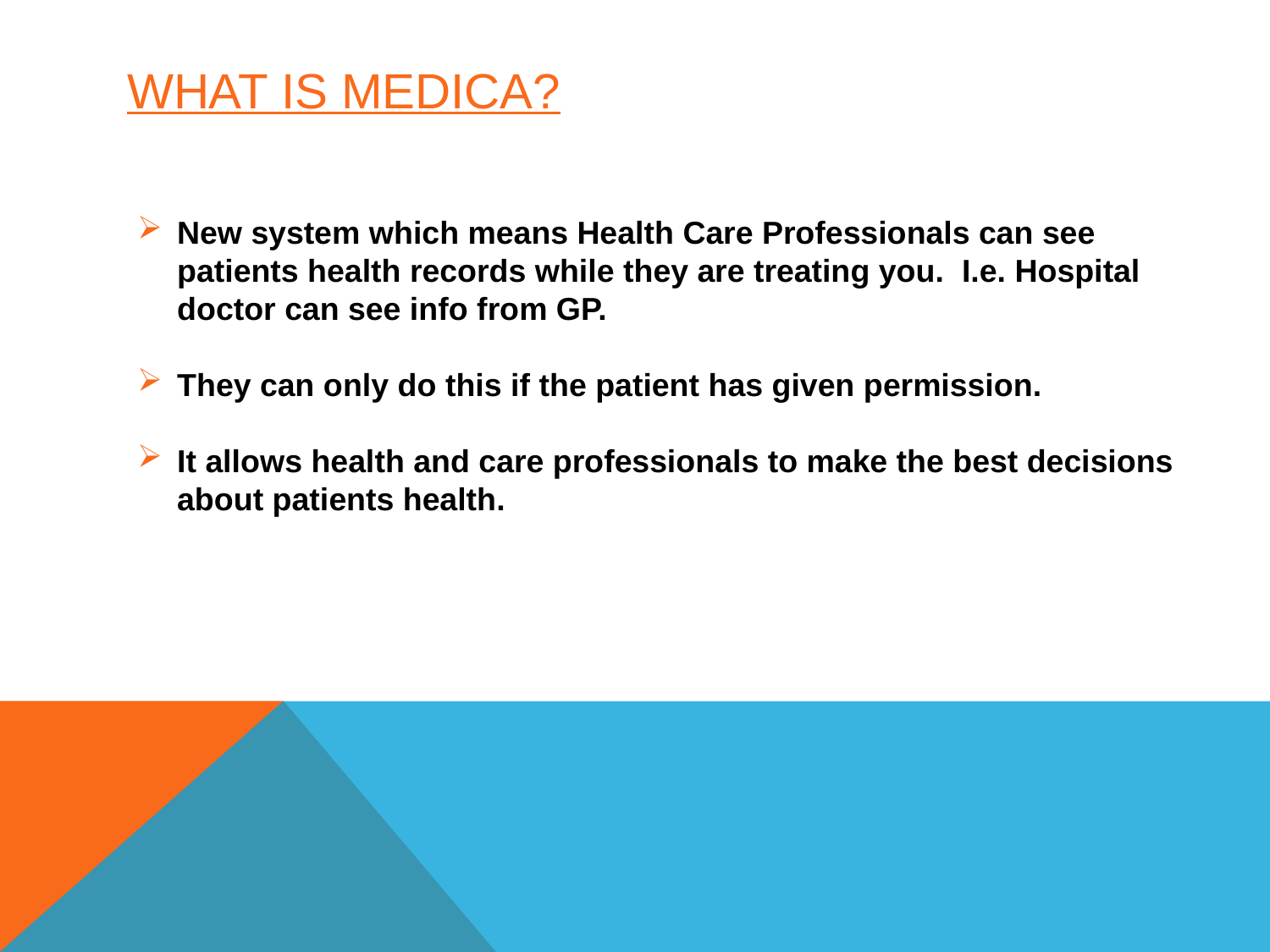

# What is MEDICA?
New system which means Health Care Professionals can see patients health records while they are treating you.  I.e. Hospital doctor can see info from GP.

They can only do this if the patient has given permission.

It allows health and care professionals to make the best decisions about patients health.